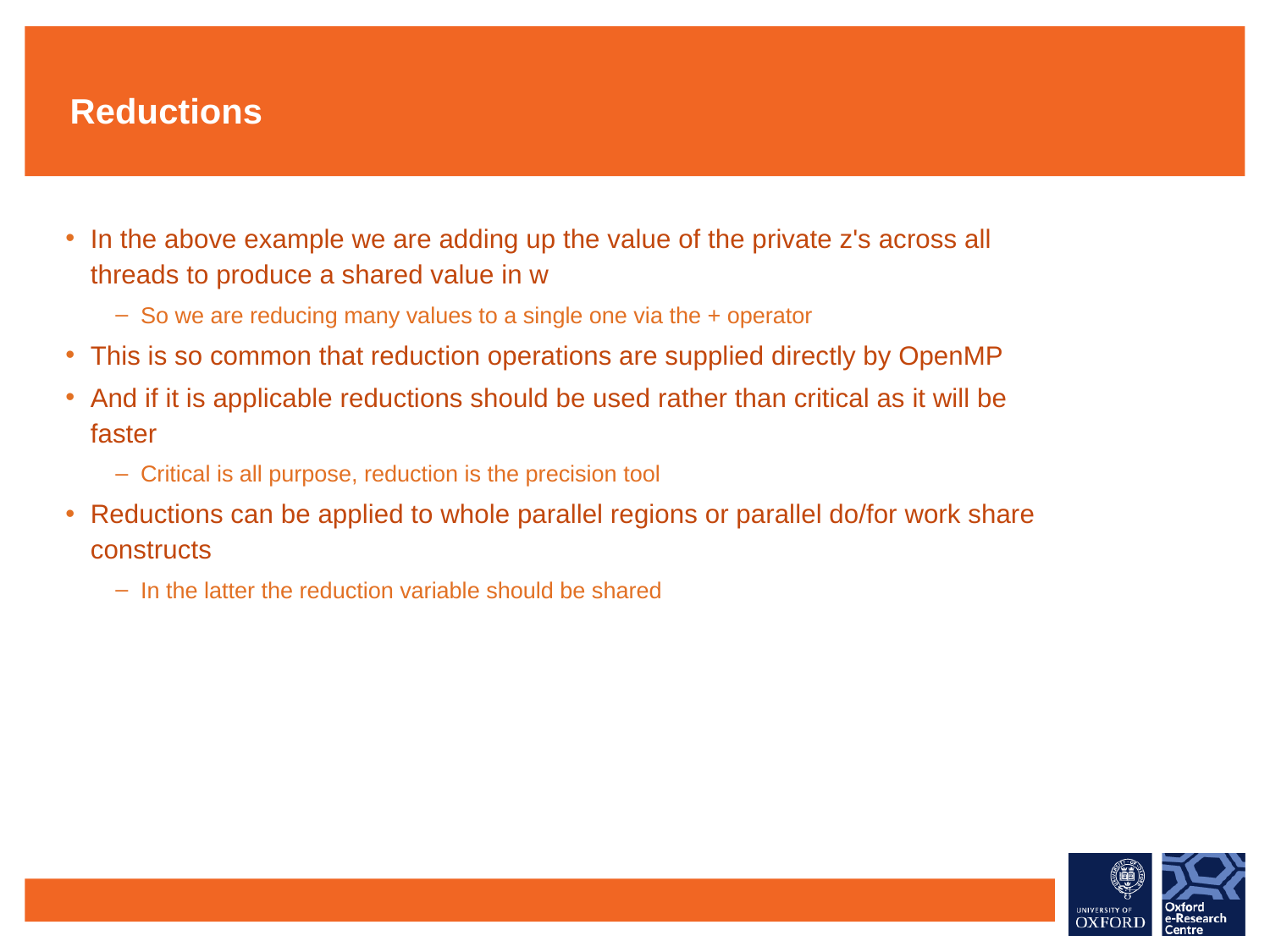

# Reductions
In the above example we are adding up the value of the private z's across all threads to produce a shared value in w
So we are reducing many values to a single one via the + operator
This is so common that reduction operations are supplied directly by OpenMP
And if it is applicable reductions should be used rather than critical as it will be faster
Critical is all purpose, reduction is the precision tool
Reductions can be applied to whole parallel regions or parallel do/for work share constructs
In the latter the reduction variable should be shared